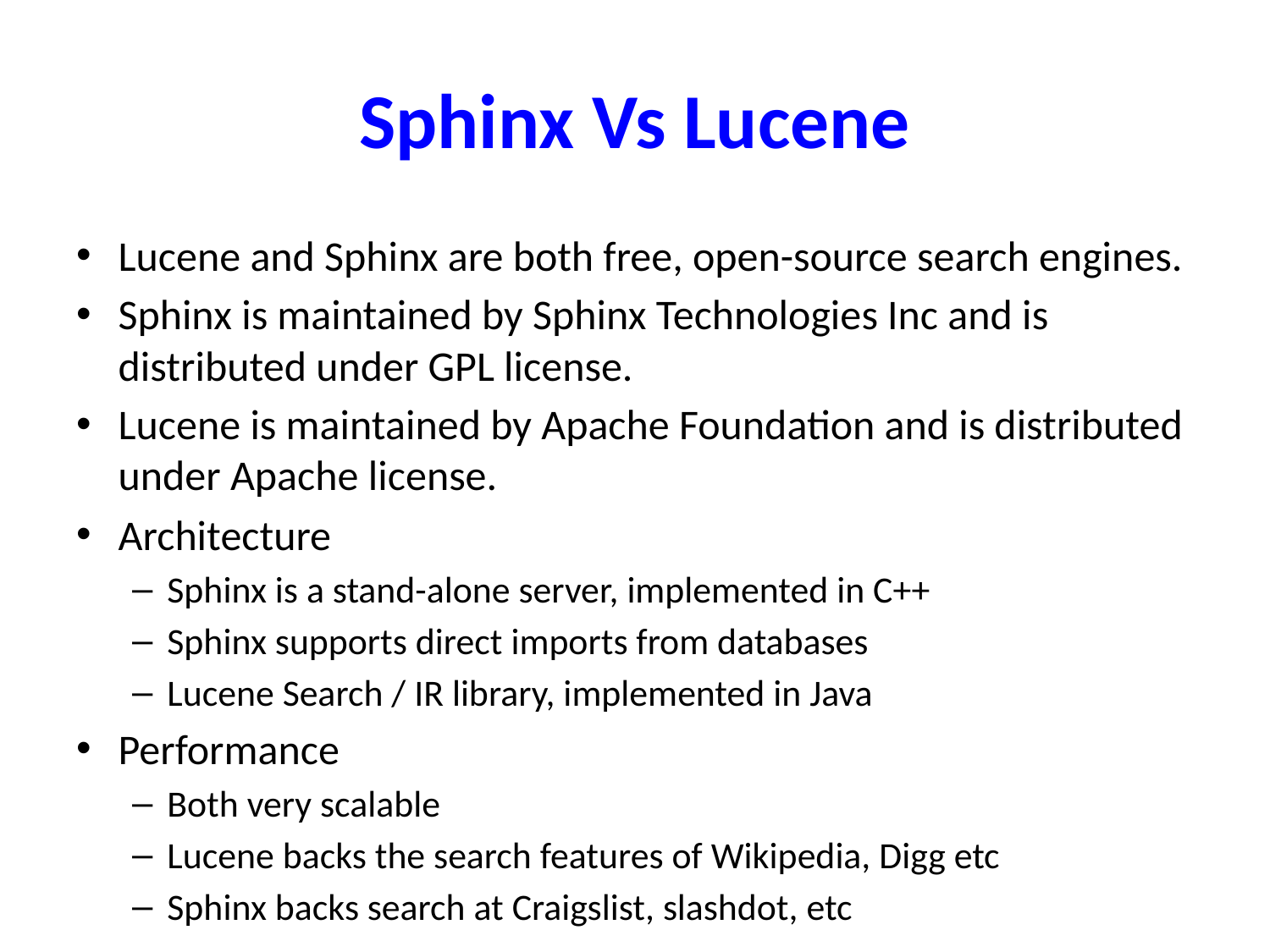

# Sphinx Vs Lucene
Lucene and Sphinx are both free, open-source search engines.
Sphinx is maintained by Sphinx Technologies Inc and is distributed under GPL license.
Lucene is maintained by Apache Foundation and is distributed under Apache license.
Architecture
Sphinx is a stand-alone server, implemented in C++
Sphinx supports direct imports from databases
Lucene Search / IR library, implemented in Java
Performance
Both very scalable
Lucene backs the search features of Wikipedia, Digg etc
Sphinx backs search at Craigslist, slashdot, etc